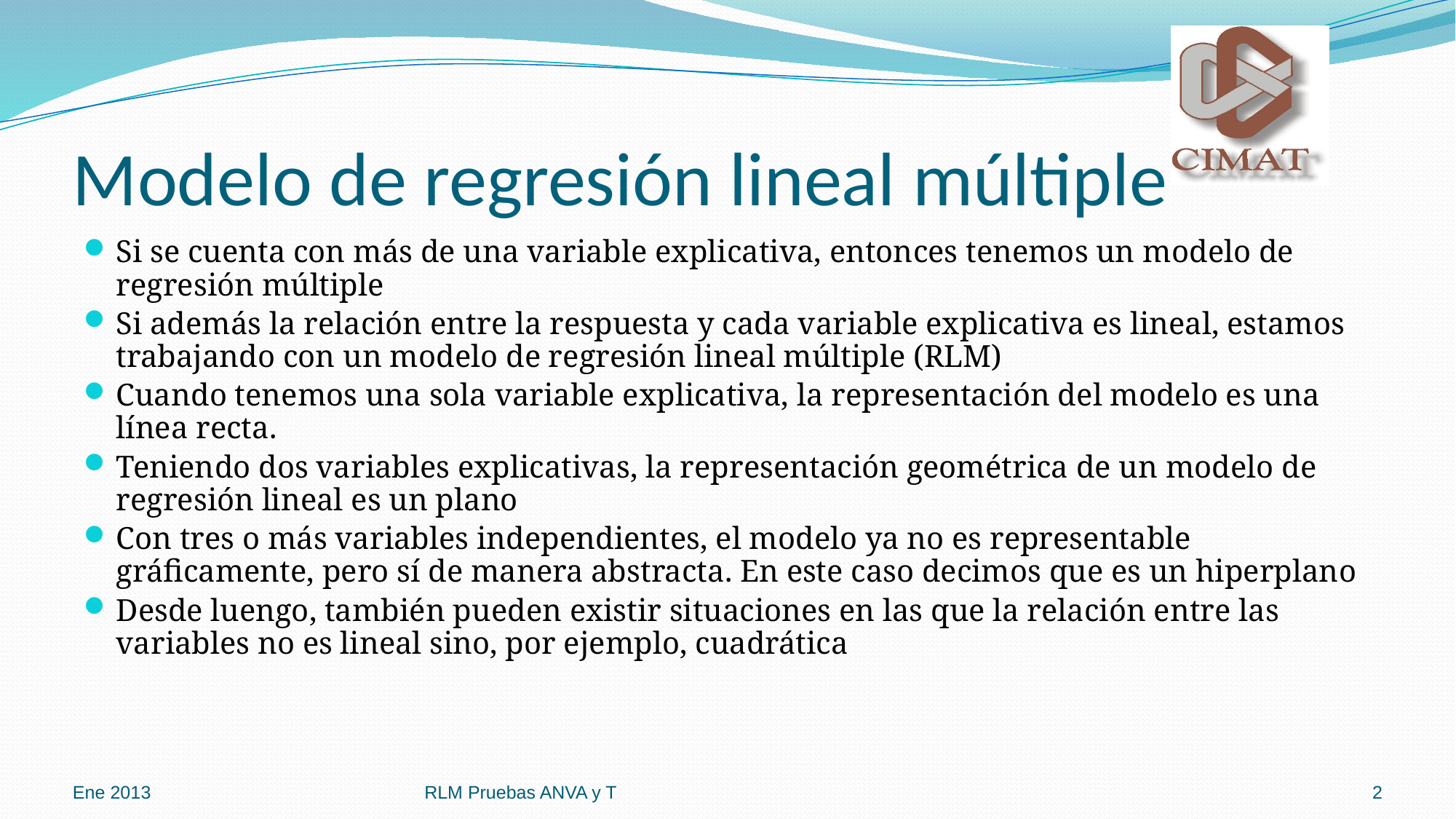

# Modelo de regresión lineal múltiple
Si se cuenta con más de una variable explicativa, entonces tenemos un modelo de regresión múltiple
Si además la relación entre la respuesta y cada variable explicativa es lineal, estamos trabajando con un modelo de regresión lineal múltiple (RLM)
Cuando tenemos una sola variable explicativa, la representación del modelo es una línea recta.
Teniendo dos variables explicativas, la representación geométrica de un modelo de regresión lineal es un plano
Con tres o más variables independientes, el modelo ya no es representable gráficamente, pero sí de manera abstracta. En este caso decimos que es un hiperplano
Desde luengo, también pueden existir situaciones en las que la relación entre las variables no es lineal sino, por ejemplo, cuadrática
Ene 2013
RLM Pruebas ANVA y T
2